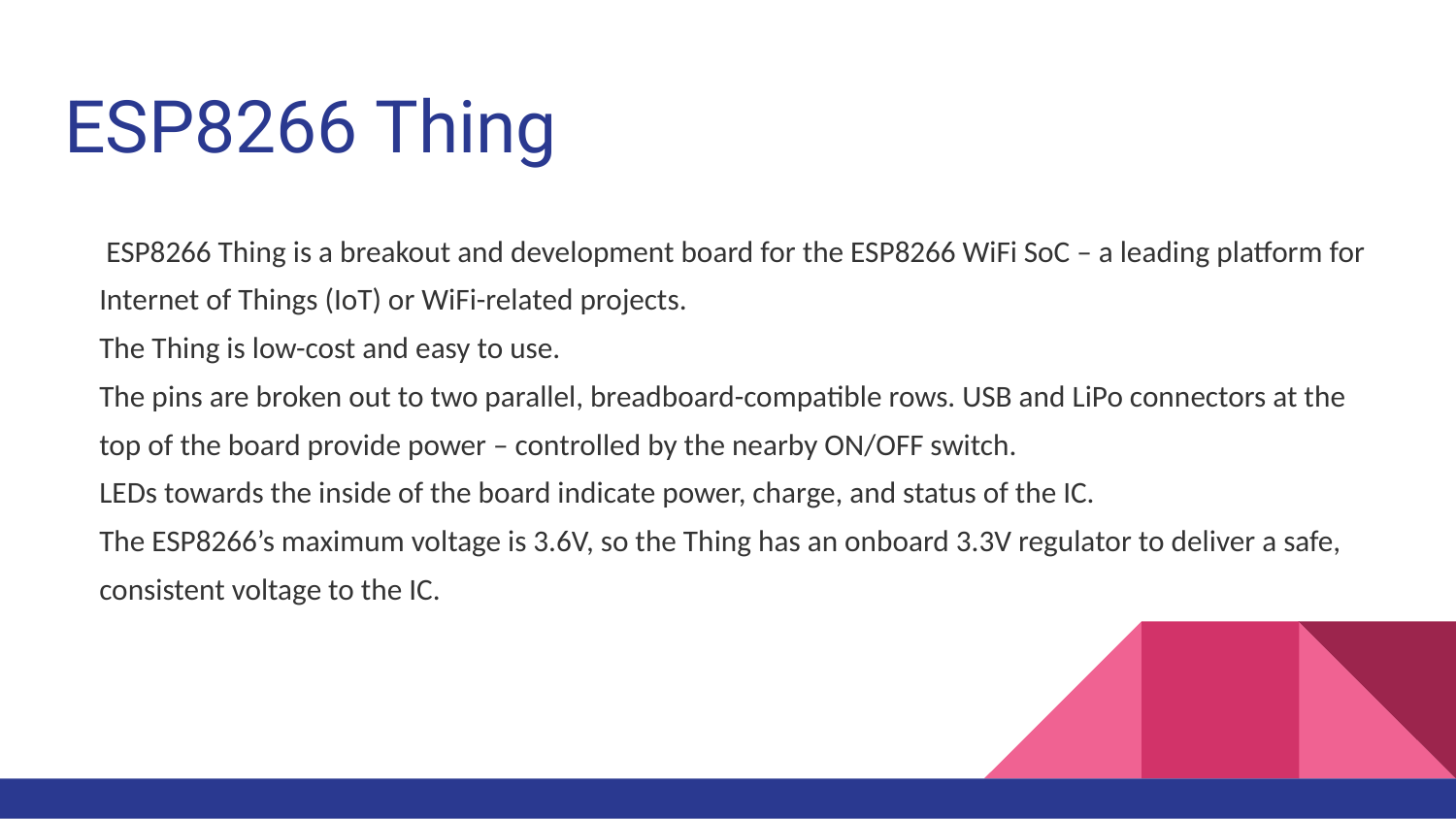

# ESP8266 Thing
 ESP8266 Thing is a breakout and development board for the ESP8266 WiFi SoC – a leading platform for Internet of Things (IoT) or WiFi-related projects.​
The Thing is low-cost and easy to use.​
The pins are broken out to two parallel, breadboard-compatible rows. USB and LiPo connectors at the top of the board provide power – controlled by the nearby ON/OFF switch. ​
LEDs towards the inside of the board indicate power, charge, and status of the IC. ​
The ESP8266’s maximum voltage is 3.6V, so the Thing has an onboard 3.3V regulator to deliver a safe, consistent voltage to the IC.​